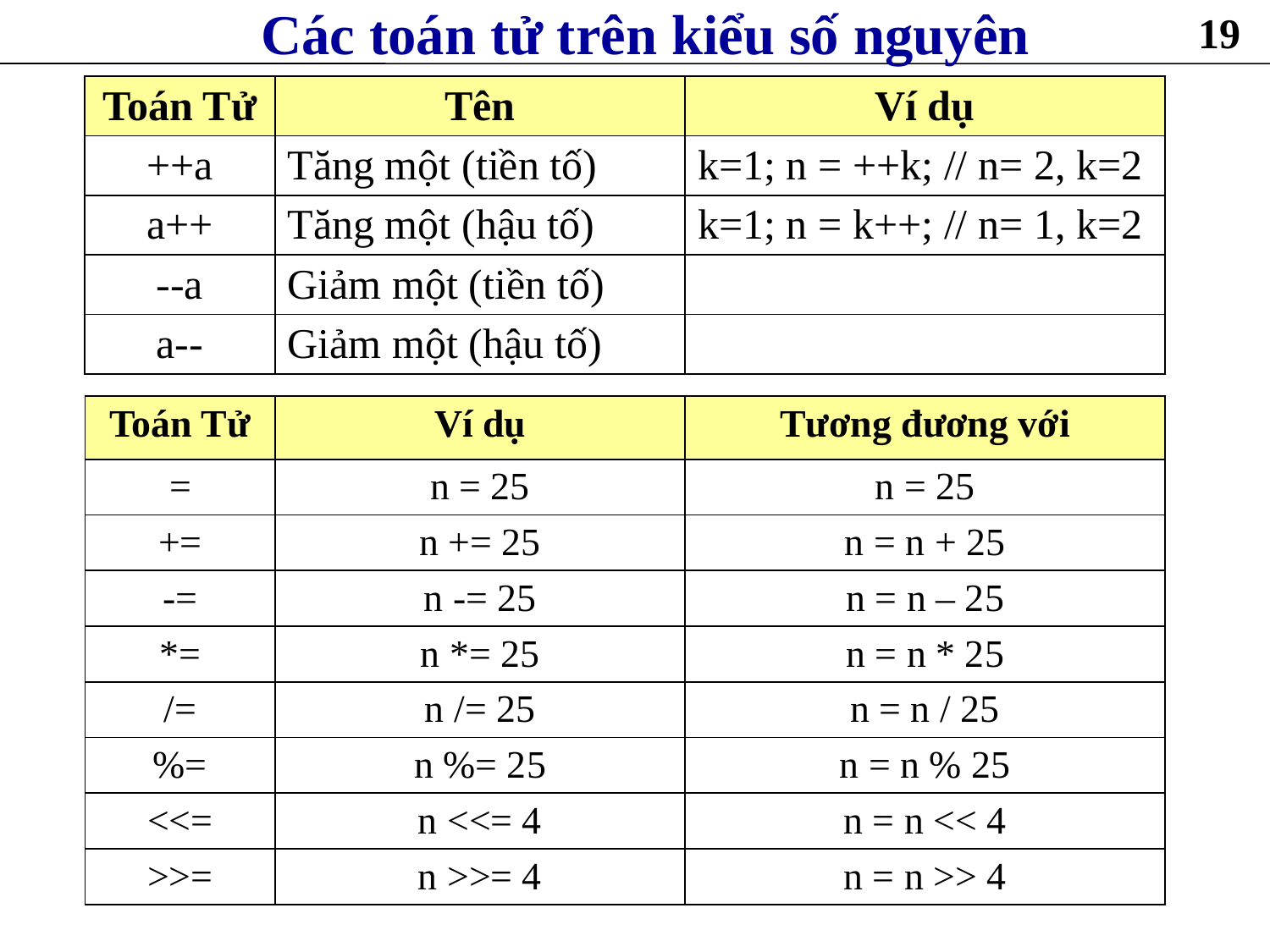

# Các toán tử trên kiểu số nguyên
19
| Toán Tử | Tên | Ví dụ |
| --- | --- | --- |
| ++a | Tăng một (tiền tố) | k=1; n = ++k; // n= 2, k=2 |
| a++ | Tăng một (hậu tố) | k=1; n = k++; // n= 1, k=2 |
| --a | Giảm một (tiền tố) |  |
| a-- | Giảm một (hậu tố) |  |
| Toán Tử | Ví dụ | Tương đương với |
| --- | --- | --- |
| = | n = 25 | n = 25 |
| += | n += 25 | n = n + 25 |
| -= | n -= 25 | n = n – 25 |
| \*= | n \*= 25 | n = n \* 25 |
| /= | n /= 25 | n = n / 25 |
| %= | n %= 25 | n = n % 25 |
| <<= | n <<= 4 | n = n << 4 |
| >>= | n >>= 4 | n = n >> 4 |